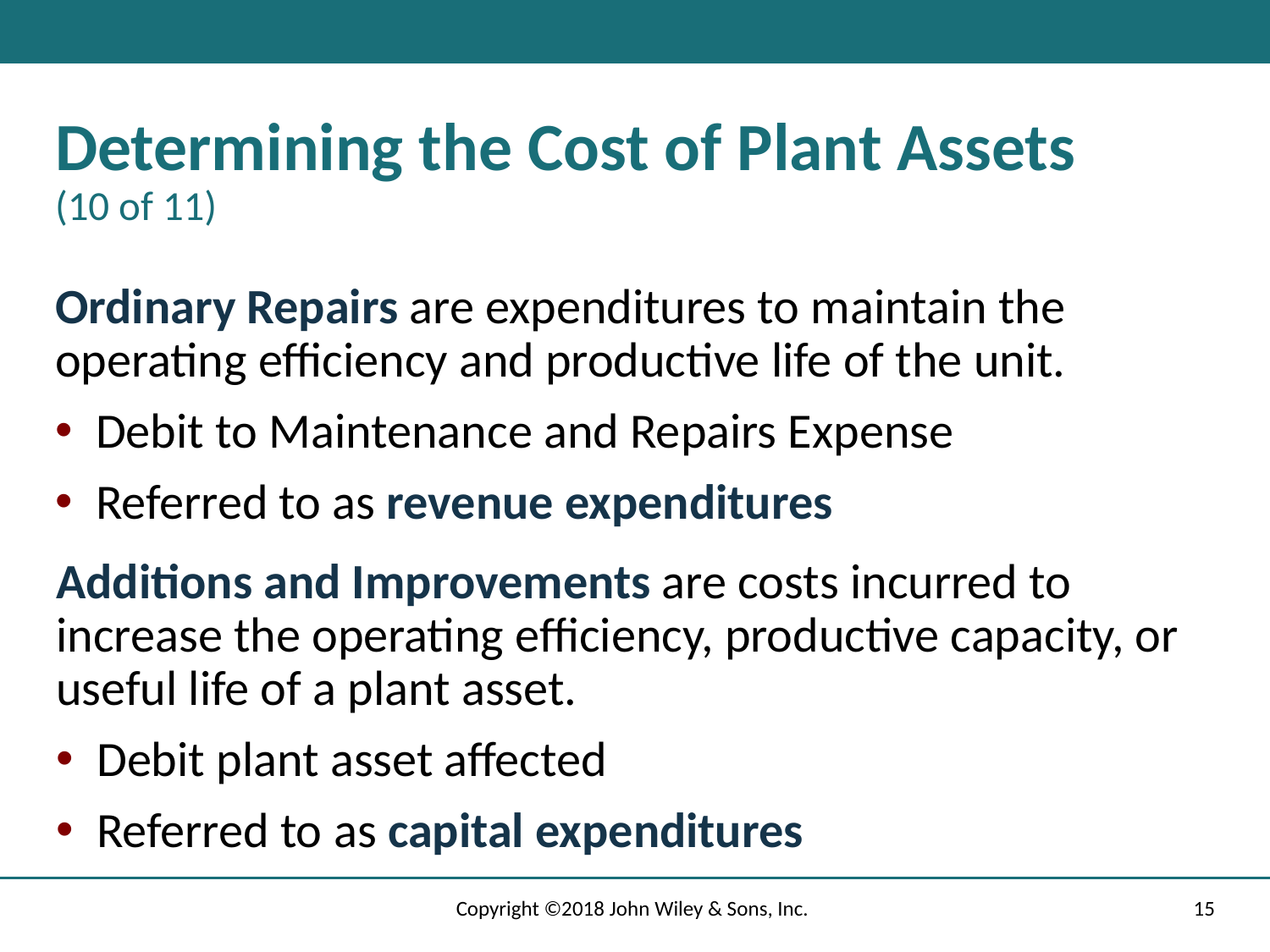

# Determining the Cost of Plant Assets (10 of 11)
Ordinary Repairs are expenditures to maintain the operating efficiency and productive life of the unit.
Debit to Maintenance and Repairs Expense
Referred to as revenue expenditures
Additions and Improvements are costs incurred to increase the operating efficiency, productive capacity, or useful life of a plant asset.
Debit plant asset affected
Referred to as capital expenditures
Copyright ©2018 John Wiley & Sons, Inc.
15